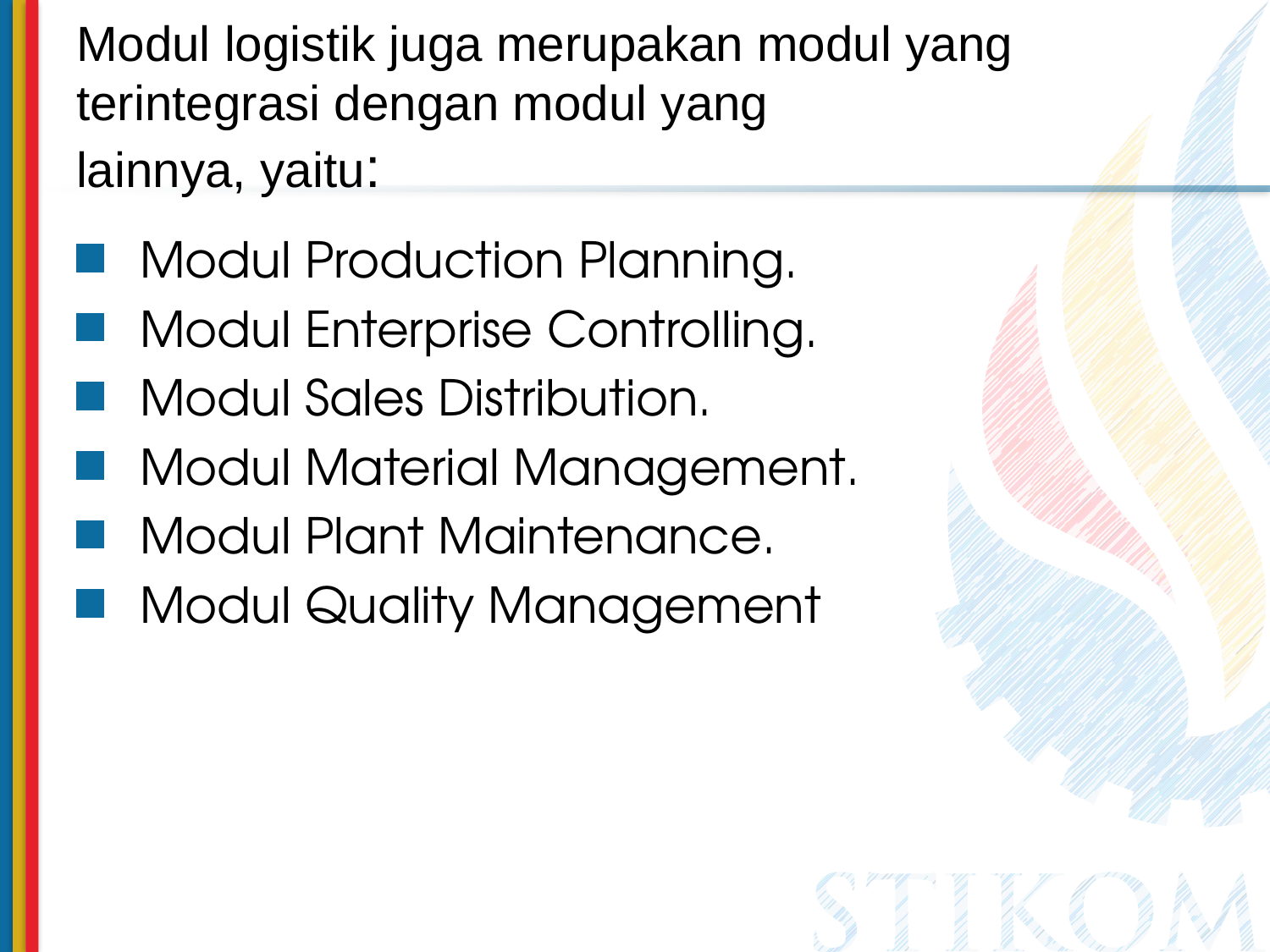

# Modul logistik juga merupakan modul yang terintegrasi dengan modul yang lainnya, yaitu:
Modul Production Planning.
Modul Enterprise Controlling.
Modul Sales Distribution.
Modul Material Management.
Modul Plant Maintenance.
Modul Quality Management